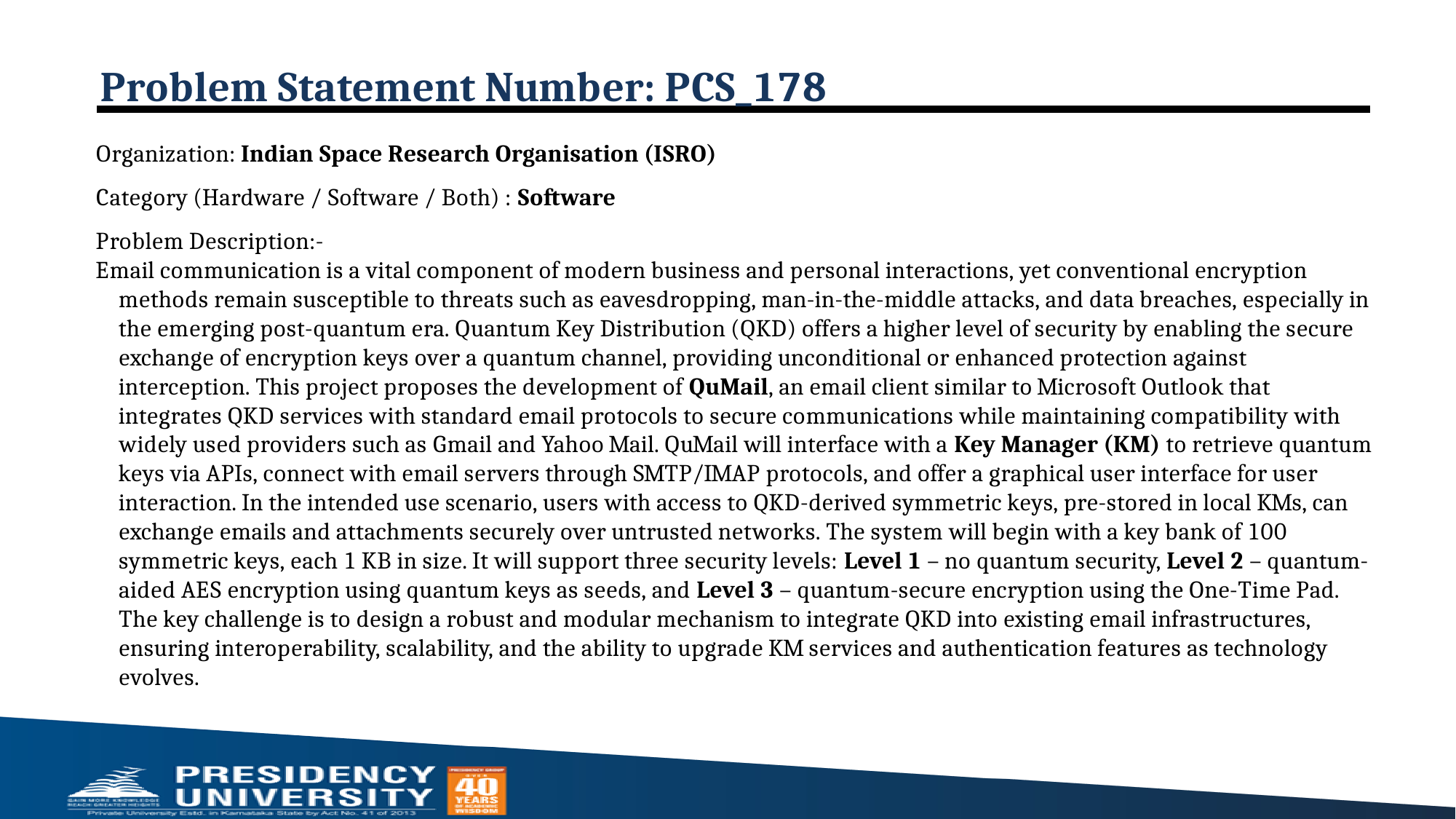

# Problem Statement Number: PCS_178
Organization: Indian Space Research Organisation (ISRO)
Category (Hardware / Software / Both) : Software
Problem Description:-
Email communication is a vital component of modern business and personal interactions, yet conventional encryption methods remain susceptible to threats such as eavesdropping, man-in-the-middle attacks, and data breaches, especially in the emerging post-quantum era. Quantum Key Distribution (QKD) offers a higher level of security by enabling the secure exchange of encryption keys over a quantum channel, providing unconditional or enhanced protection against interception. This project proposes the development of QuMail, an email client similar to Microsoft Outlook that integrates QKD services with standard email protocols to secure communications while maintaining compatibility with widely used providers such as Gmail and Yahoo Mail. QuMail will interface with a Key Manager (KM) to retrieve quantum keys via APIs, connect with email servers through SMTP/IMAP protocols, and offer a graphical user interface for user interaction. In the intended use scenario, users with access to QKD-derived symmetric keys, pre-stored in local KMs, can exchange emails and attachments securely over untrusted networks. The system will begin with a key bank of 100 symmetric keys, each 1 KB in size. It will support three security levels: Level 1 – no quantum security, Level 2 – quantum-aided AES encryption using quantum keys as seeds, and Level 3 – quantum-secure encryption using the One-Time Pad. The key challenge is to design a robust and modular mechanism to integrate QKD into existing email infrastructures, ensuring interoperability, scalability, and the ability to upgrade KM services and authentication features as technology evolves.